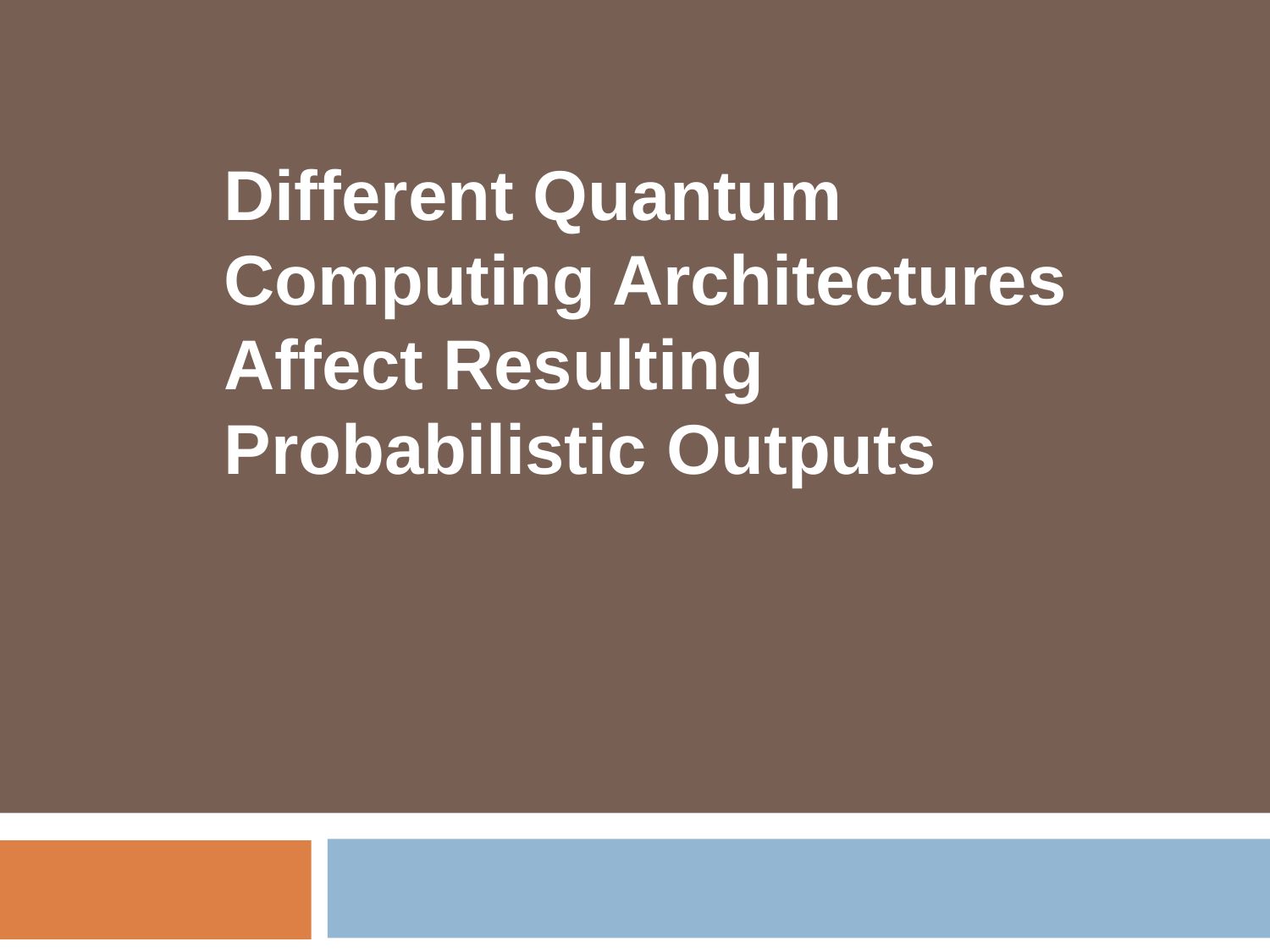

# Different Quantum     Computing Architectures Affect Resulting Probabilistic Outputs